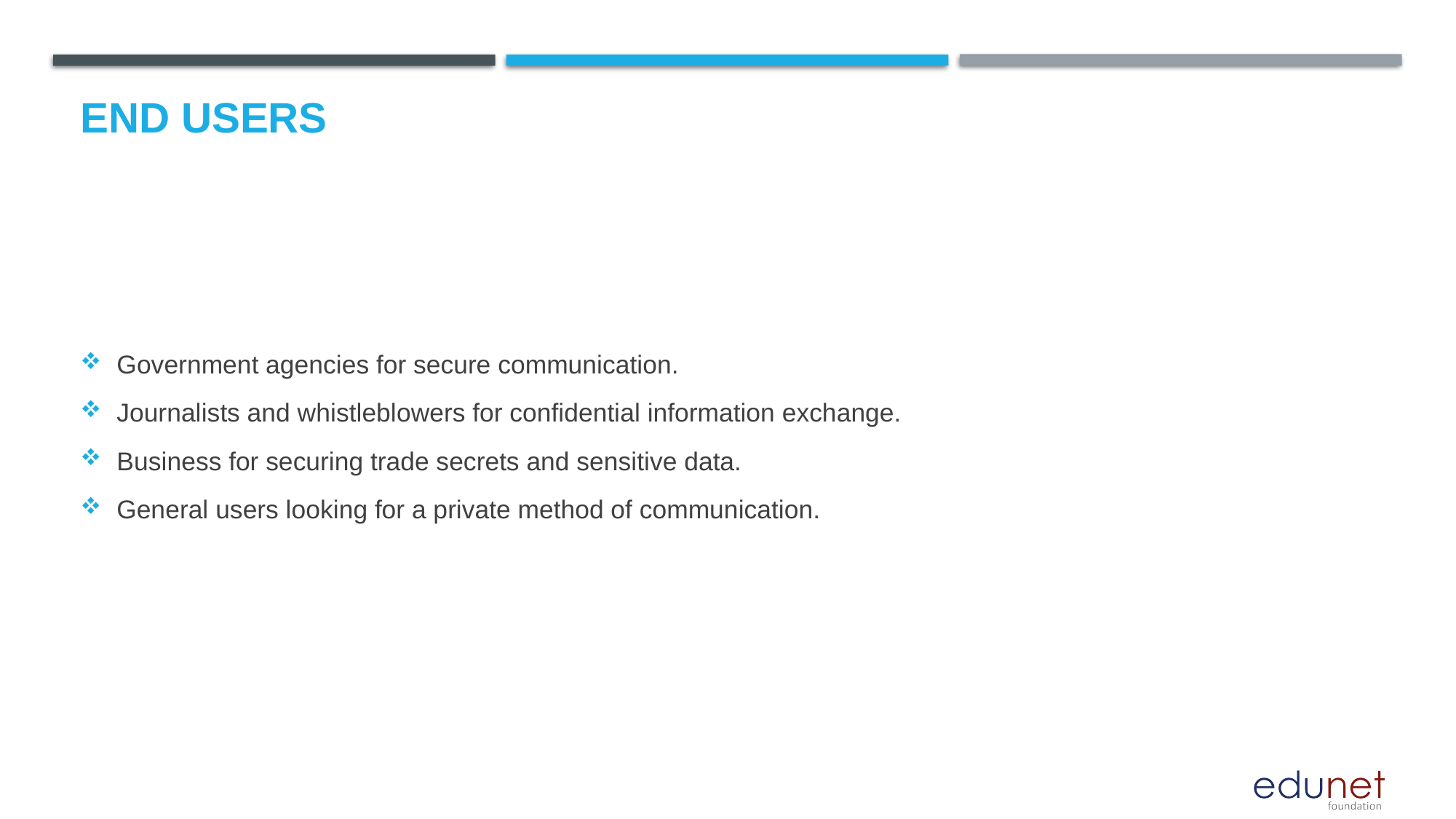

# End users
Government agencies for secure communication.
Journalists and whistleblowers for confidential information exchange.
Business for securing trade secrets and sensitive data.
General users looking for a private method of communication.